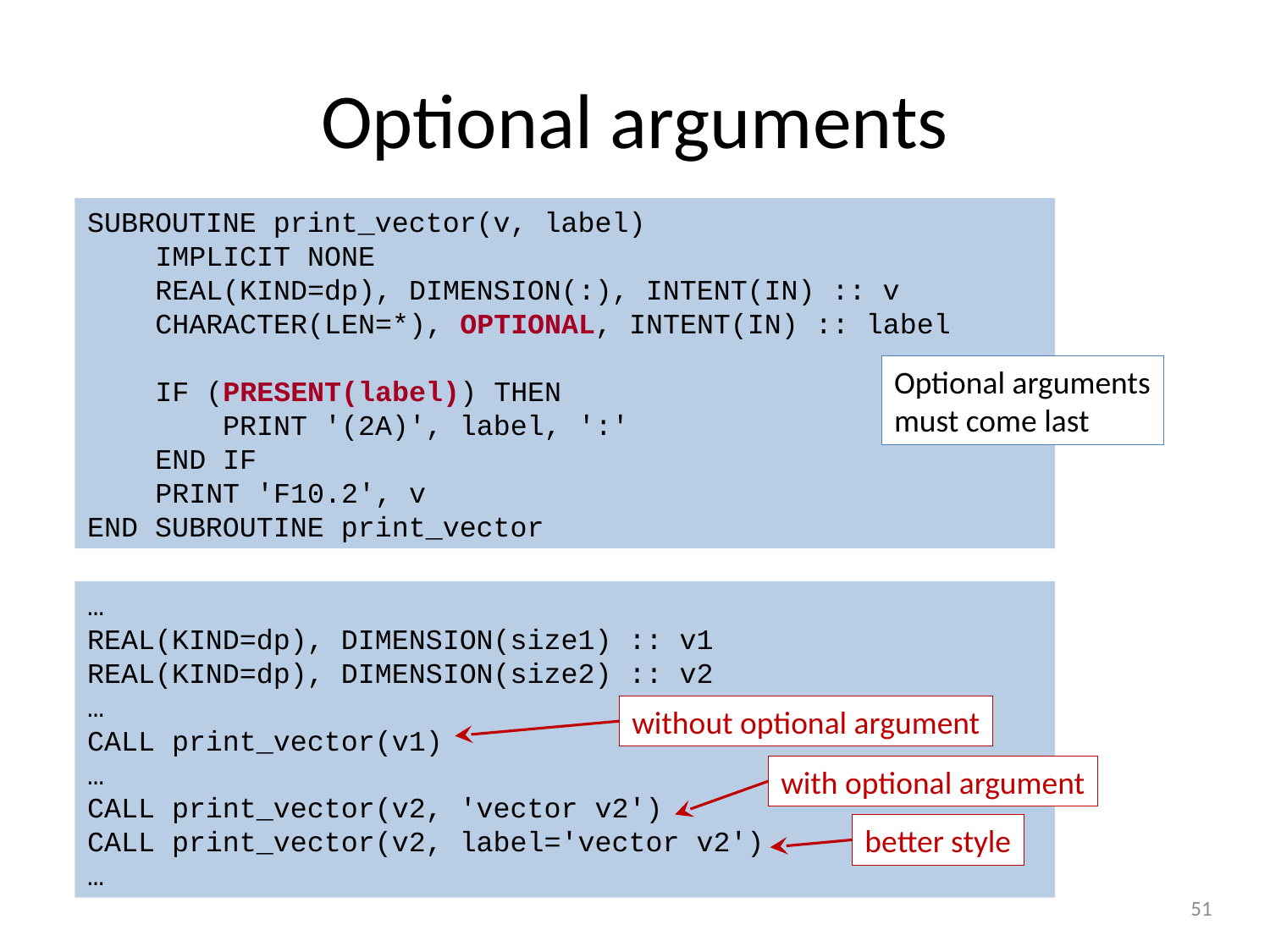

# Optional arguments
SUBROUTINE print_vector(v, label)
    IMPLICIT NONE
    REAL(KIND=dp), DIMENSION(:), INTENT(IN) :: v
    CHARACTER(LEN=*), OPTIONAL, INTENT(IN) :: label

    IF (PRESENT(label)) THEN
        PRINT '(2A)', label, ':'
    END IF
    PRINT 'F10.2', v
END SUBROUTINE print_vector
Optional arguments
must come last
…
REAL(KIND=dp), DIMENSION(size1) :: v1
REAL(KIND=dp), DIMENSION(size2) :: v2
…
CALL print_vector(v1)
…
CALL print_vector(v2, 'vector v2')
CALL print_vector(v2, label='vector v2')
…
without optional argument
with optional argument
better style
51